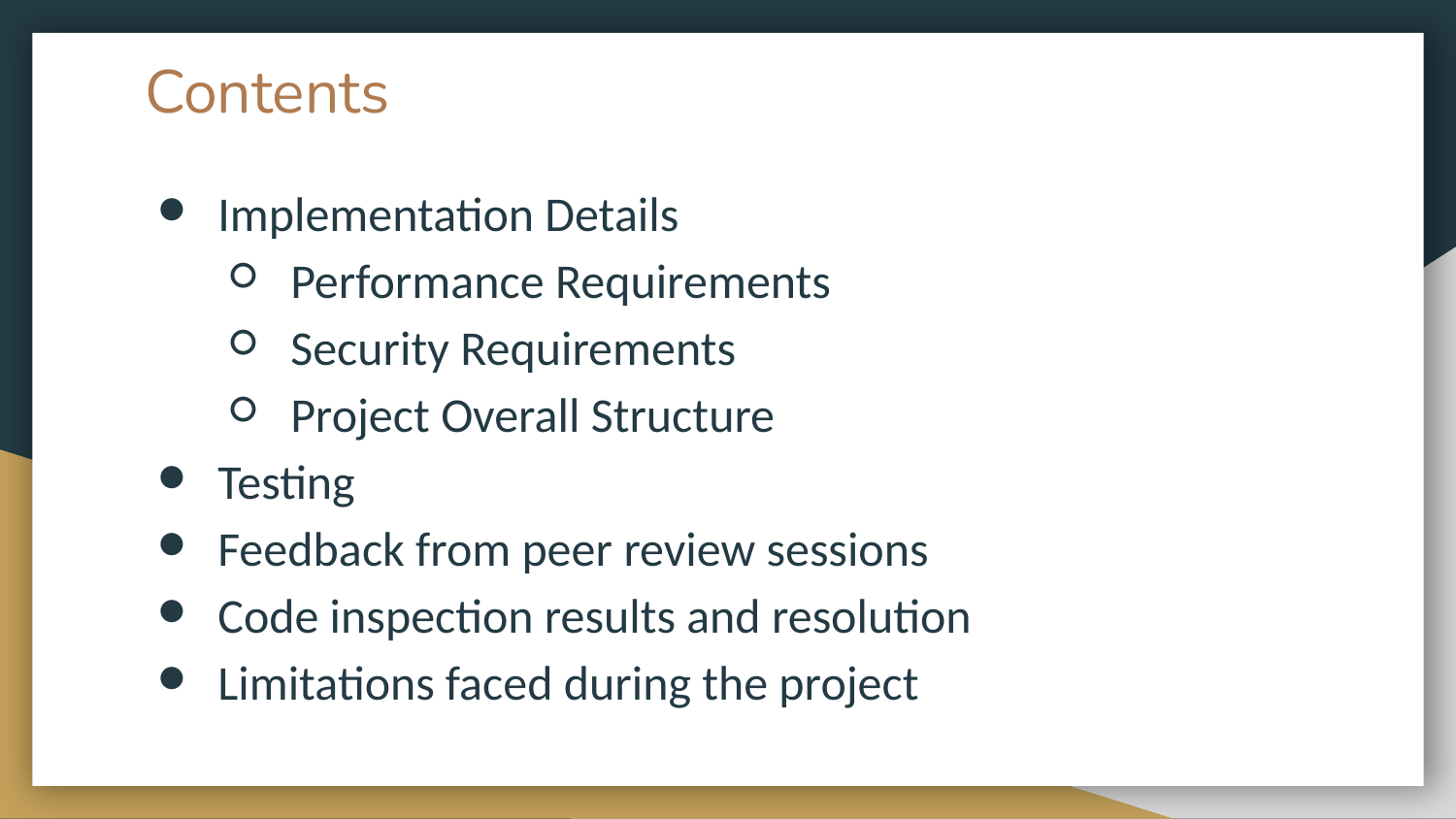

# Contents
Implementation Details
Performance Requirements
Security Requirements
Project Overall Structure
Testing
Feedback from peer review sessions
Code inspection results and resolution
Limitations faced during the project